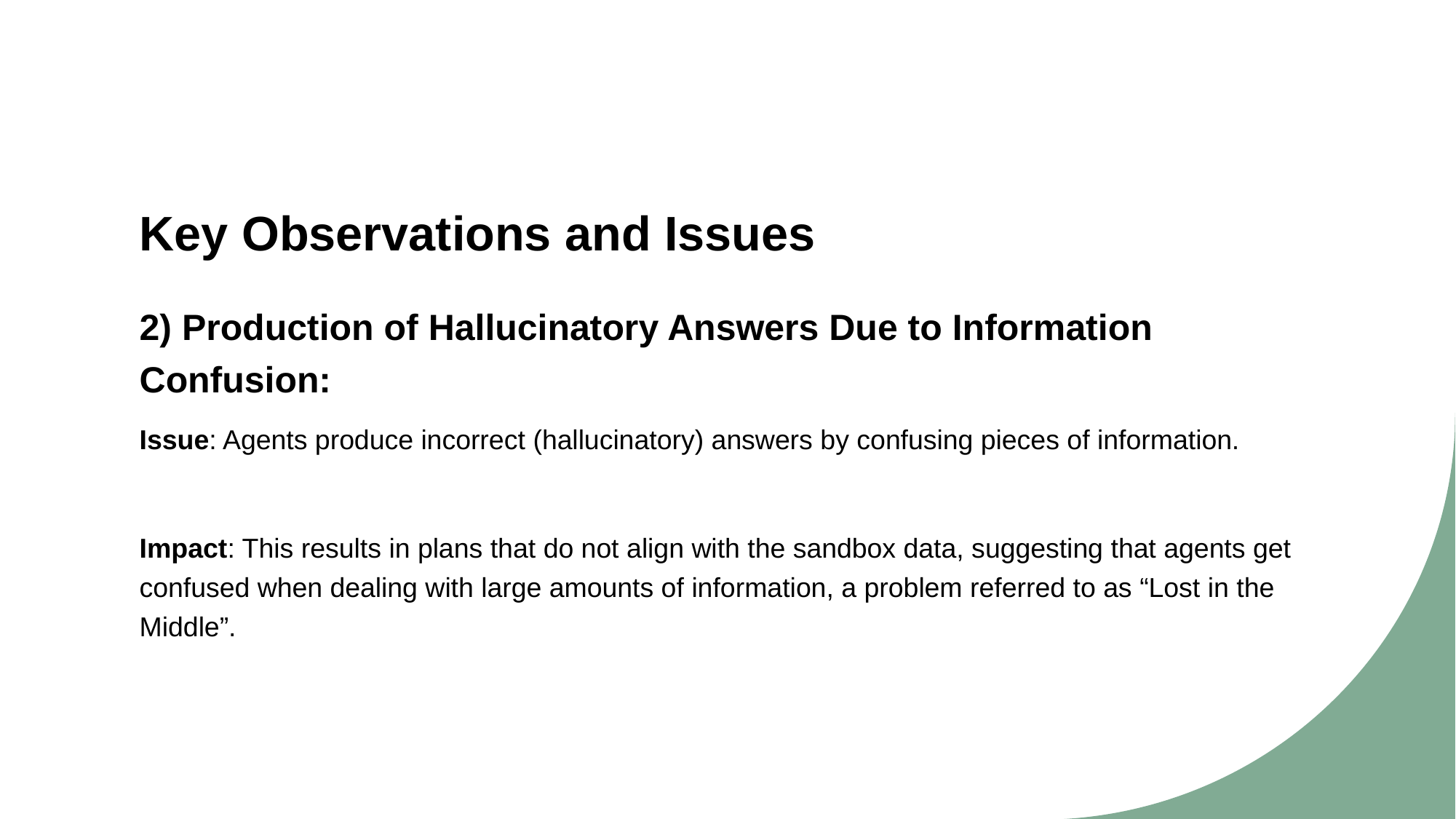

# Key Observations and Issues
2) Production of Hallucinatory Answers Due to Information Confusion:
Issue: Agents produce incorrect (hallucinatory) answers by confusing pieces of information.

Impact: This results in plans that do not align with the sandbox data, suggesting that agents get confused when dealing with large amounts of information, a problem referred to as “Lost in the Middle”.